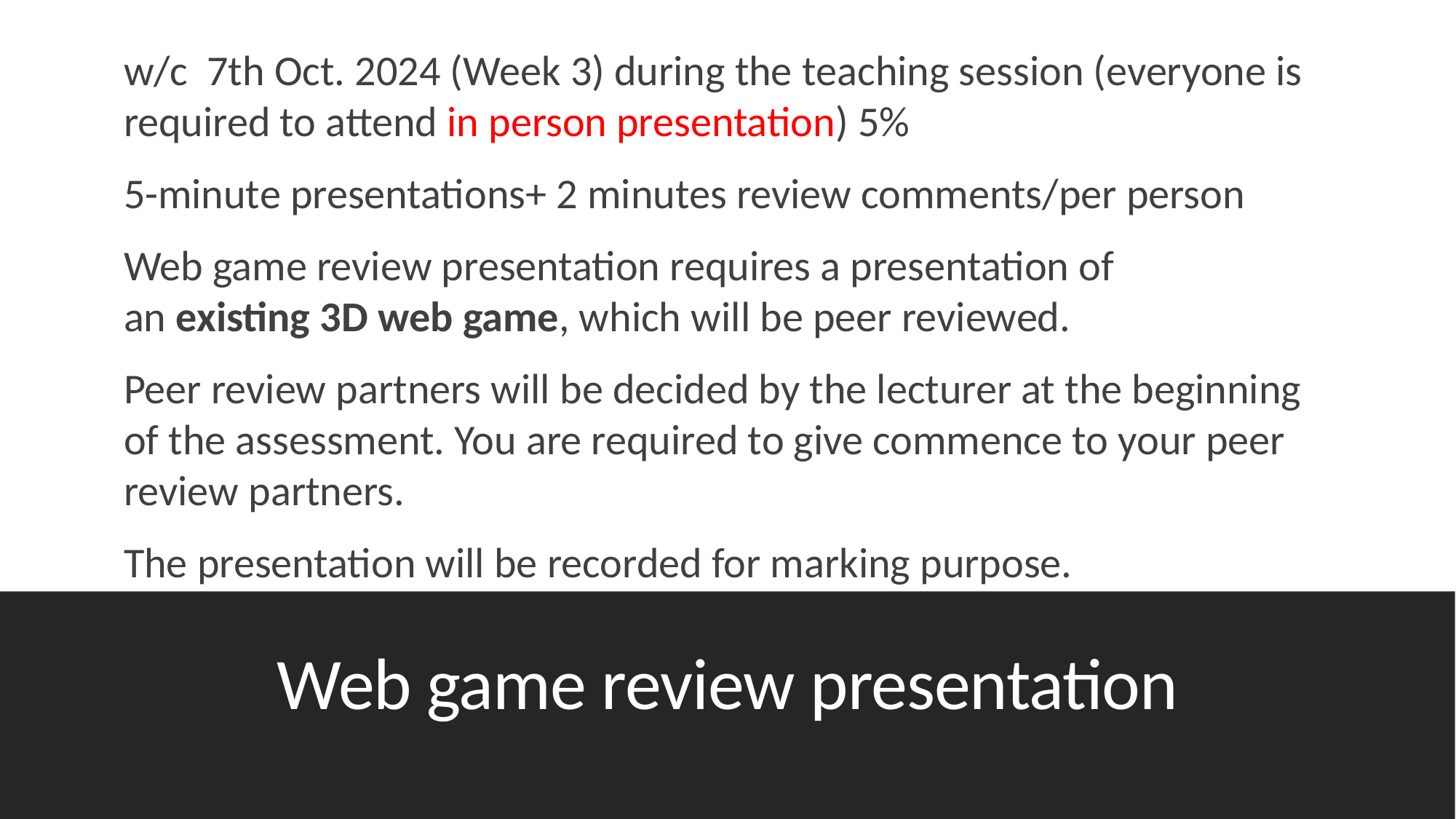

w/c  7th Oct. 2024 (Week 3) during the teaching session (everyone is required to attend in person presentation) 5%
5-minute presentations+ 2 minutes review comments/per person
Web game review presentation requires a presentation of an existing 3D web game, which will be peer reviewed.
Peer review partners will be decided by the lecturer at the beginning of the assessment. You are required to give commence to your peer review partners.
The presentation will be recorded for marking purpose.

# Web game review presentation